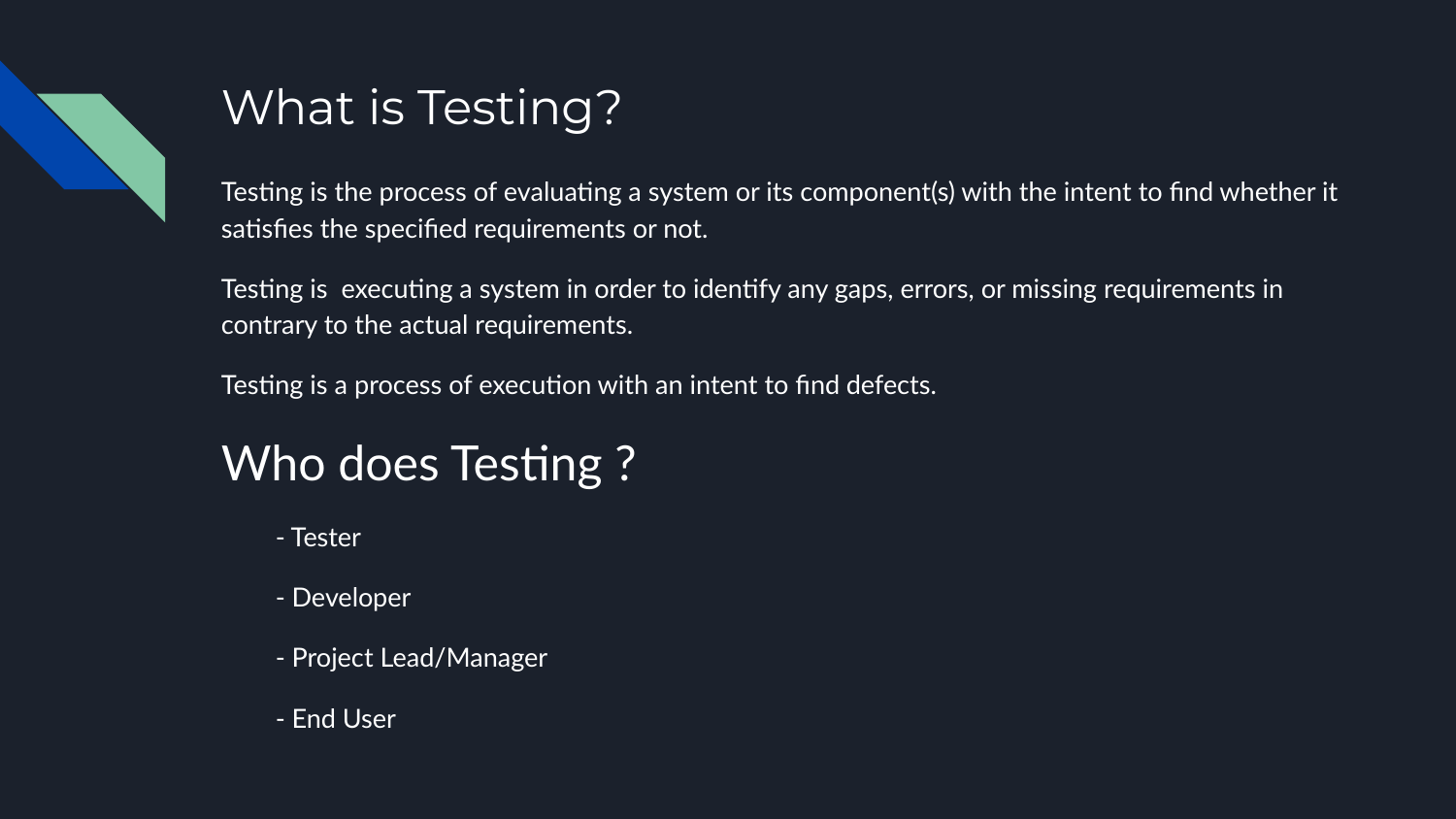

# What is Testing?
Testing is the process of evaluating a system or its component(s) with the intent to find whether it satisfies the specified requirements or not.
Testing is  executing a system in order to identify any gaps, errors, or missing requirements in contrary to the actual requirements.
Testing is a process of execution with an intent to find defects.
Who does Testing ?
        - Tester
        - Developer
        - Project Lead/Manager
        - End User